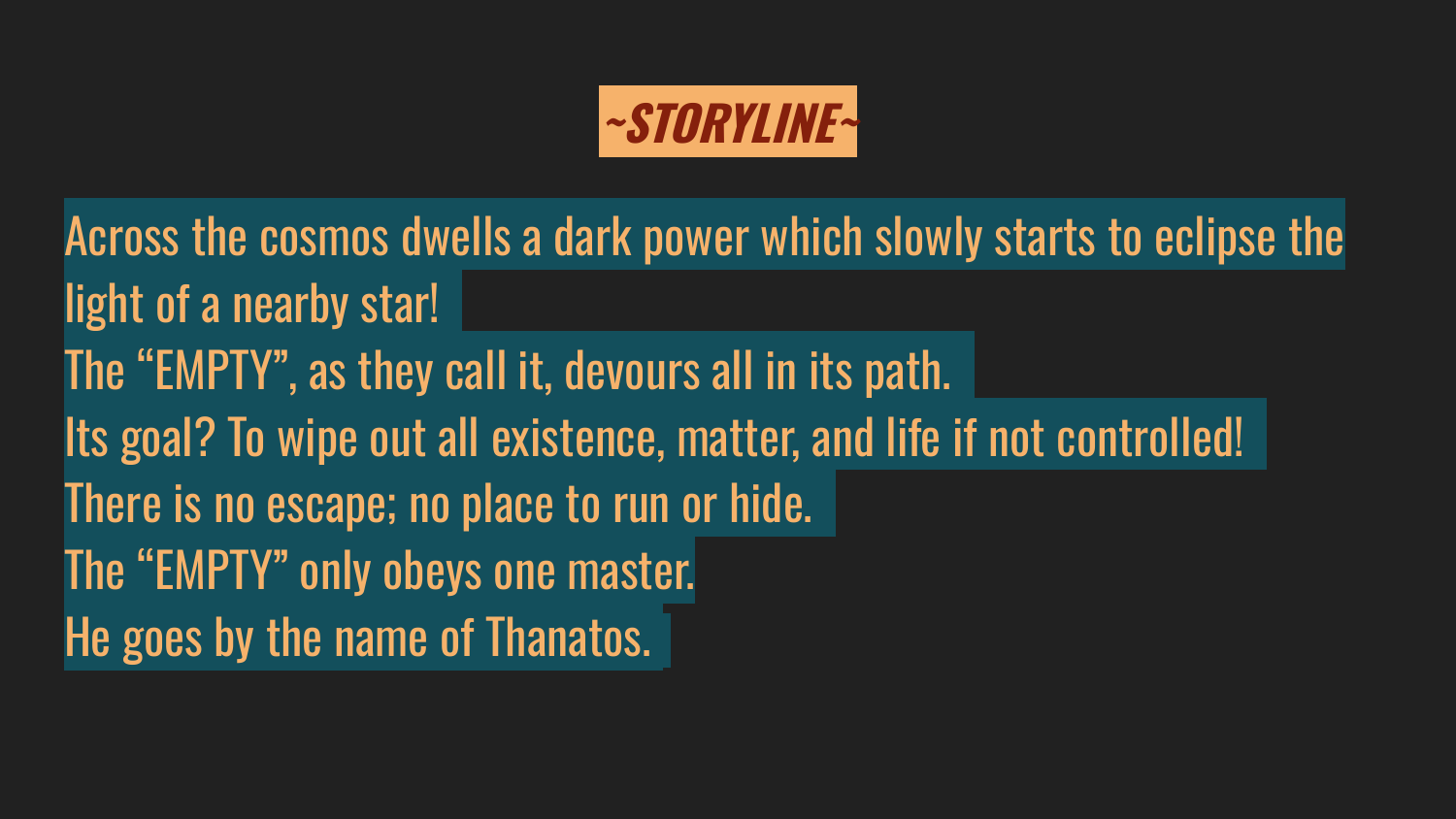

# ~STORYLINE~
Across the cosmos dwells a dark power which slowly starts to eclipse the light of a nearby star!
The “EMPTY”, as they call it, devours all in its path.
Its goal? To wipe out all existence, matter, and life if not controlled!
There is no escape; no place to run or hide.
The “EMPTY” only obeys one master.
He goes by the name of Thanatos.